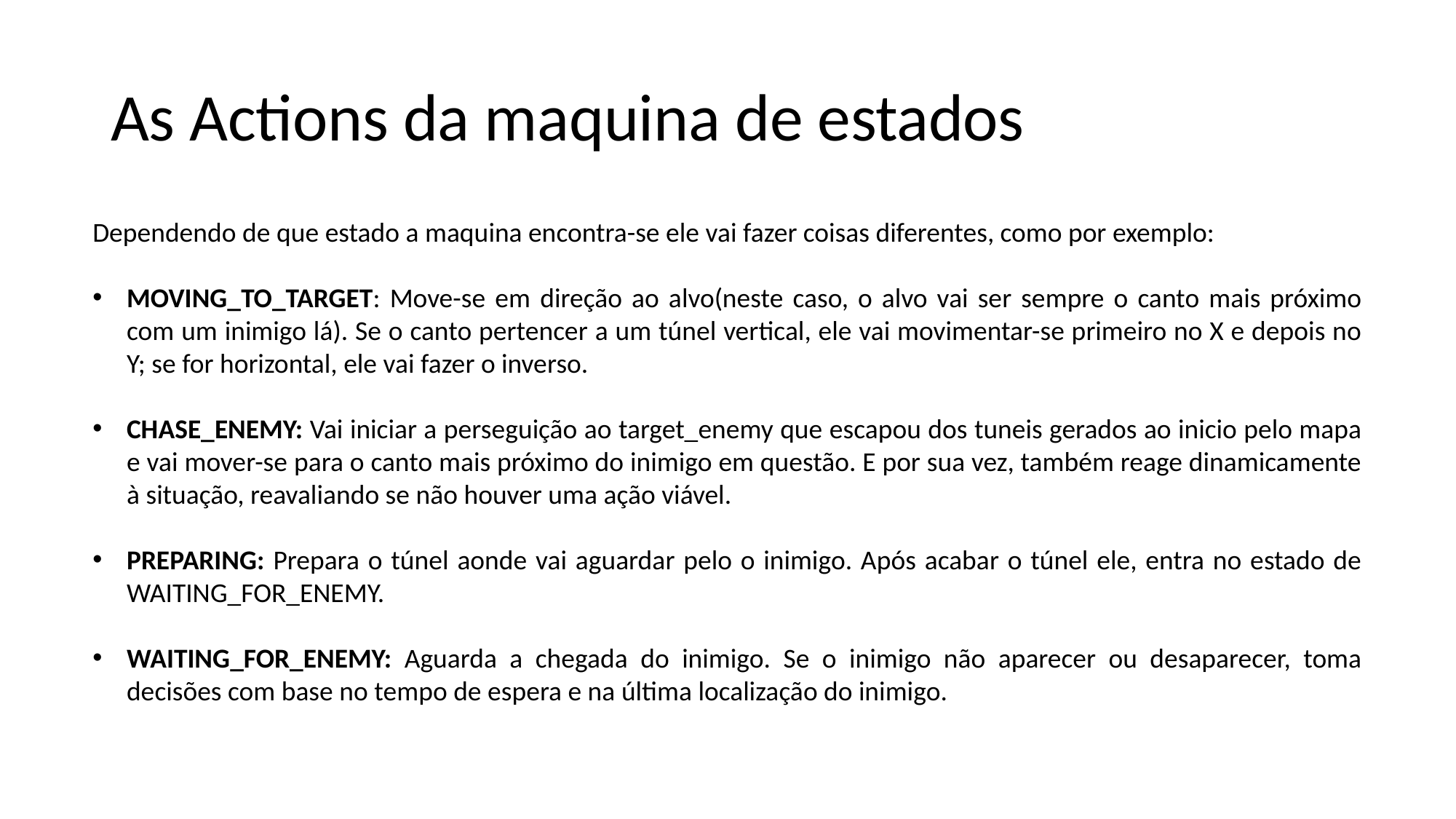

# As Actions da maquina de estados
Dependendo de que estado a maquina encontra-se ele vai fazer coisas diferentes, como por exemplo:

MOVING_TO_TARGET: Move-se em direção ao alvo(neste caso, o alvo vai ser sempre o canto mais próximo com um inimigo lá). Se o canto pertencer a um túnel vertical, ele vai movimentar-se primeiro no X e depois no Y; se for horizontal, ele vai fazer o inverso.

CHASE_ENEMY: Vai iniciar a perseguição ao target_enemy que escapou dos tuneis gerados ao inicio pelo mapa e vai mover-se para o canto mais próximo do inimigo em questão. E por sua vez, também reage dinamicamente à situação, reavaliando se não houver uma ação viável.

PREPARING: Prepara o túnel aonde vai aguardar pelo o inimigo. Após acabar o túnel ele, entra no estado de WAITING_FOR_ENEMY.

WAITING_FOR_ENEMY: Aguarda a chegada do inimigo. Se o inimigo não aparecer ou desaparecer, toma decisões com base no tempo de espera e na última localização do inimigo.